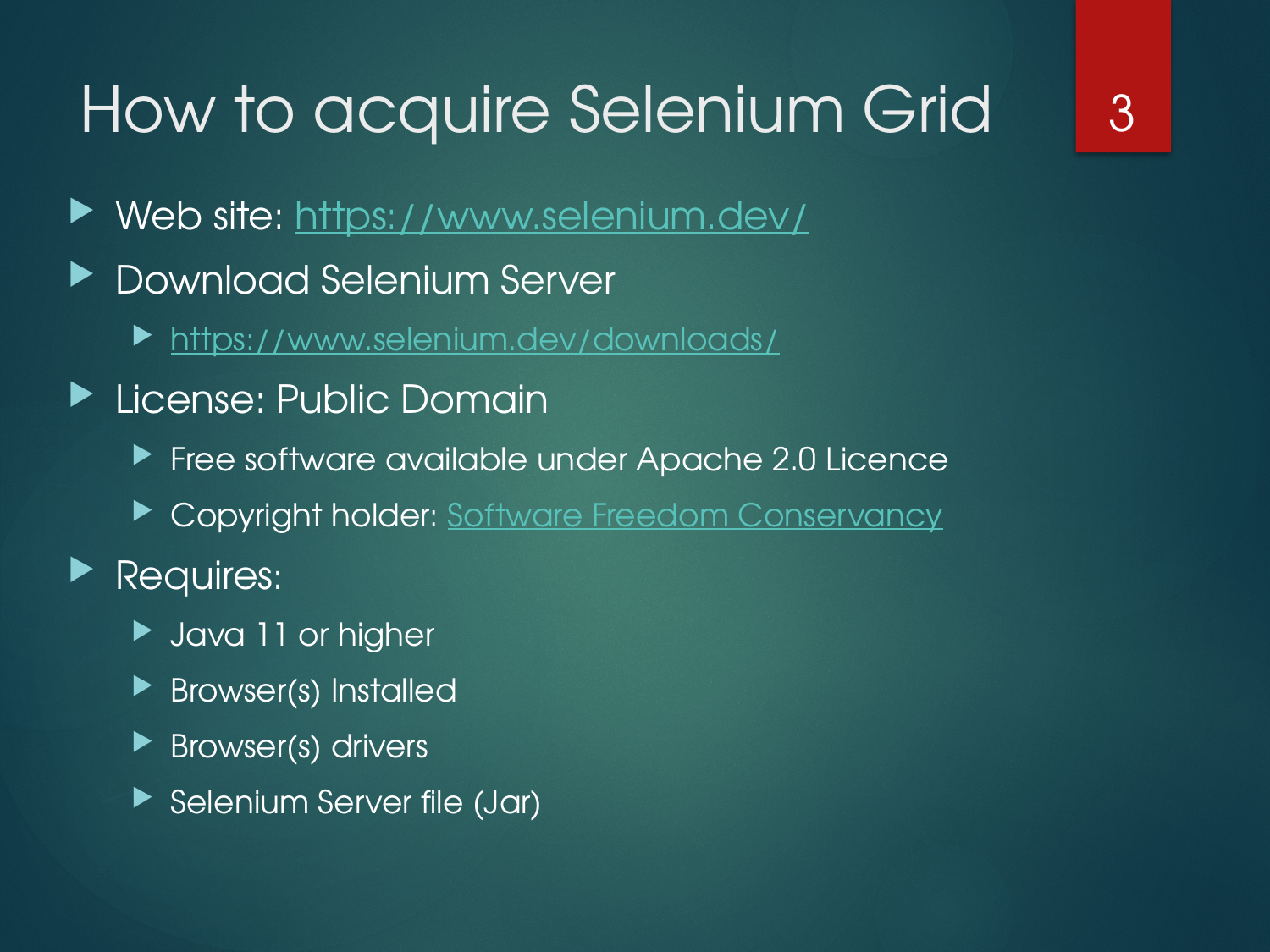

3
# How to acquire Selenium Grid
Web site: https://www.selenium.dev/
Download Selenium Server
https://www.selenium.dev/downloads/
License: Public Domain
Free software available under Apache 2.0 Licence
Copyright holder: Software Freedom Conservancy
Requires:
Java 11 or higher
Browser(s) Installed
Browser(s) drivers
Selenium Server file (Jar)